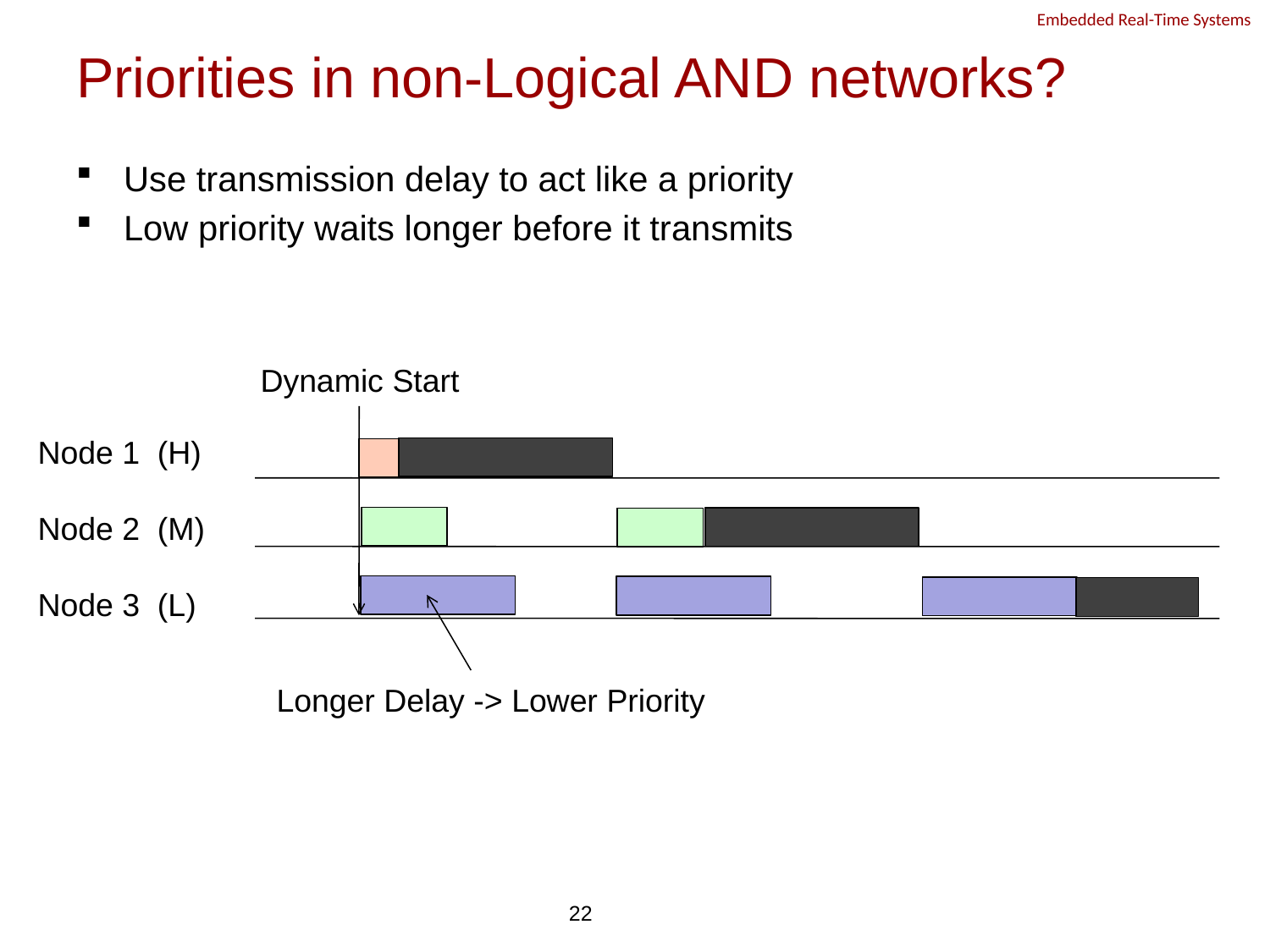

# Priorities in non-Logical AND networks?
Use transmission delay to act like a priority
Low priority waits longer before it transmits
Dynamic Start
Node 1  (H)

Node 2  (M)

Node 3  (L)

Longer Delay -> Lower Priority
22